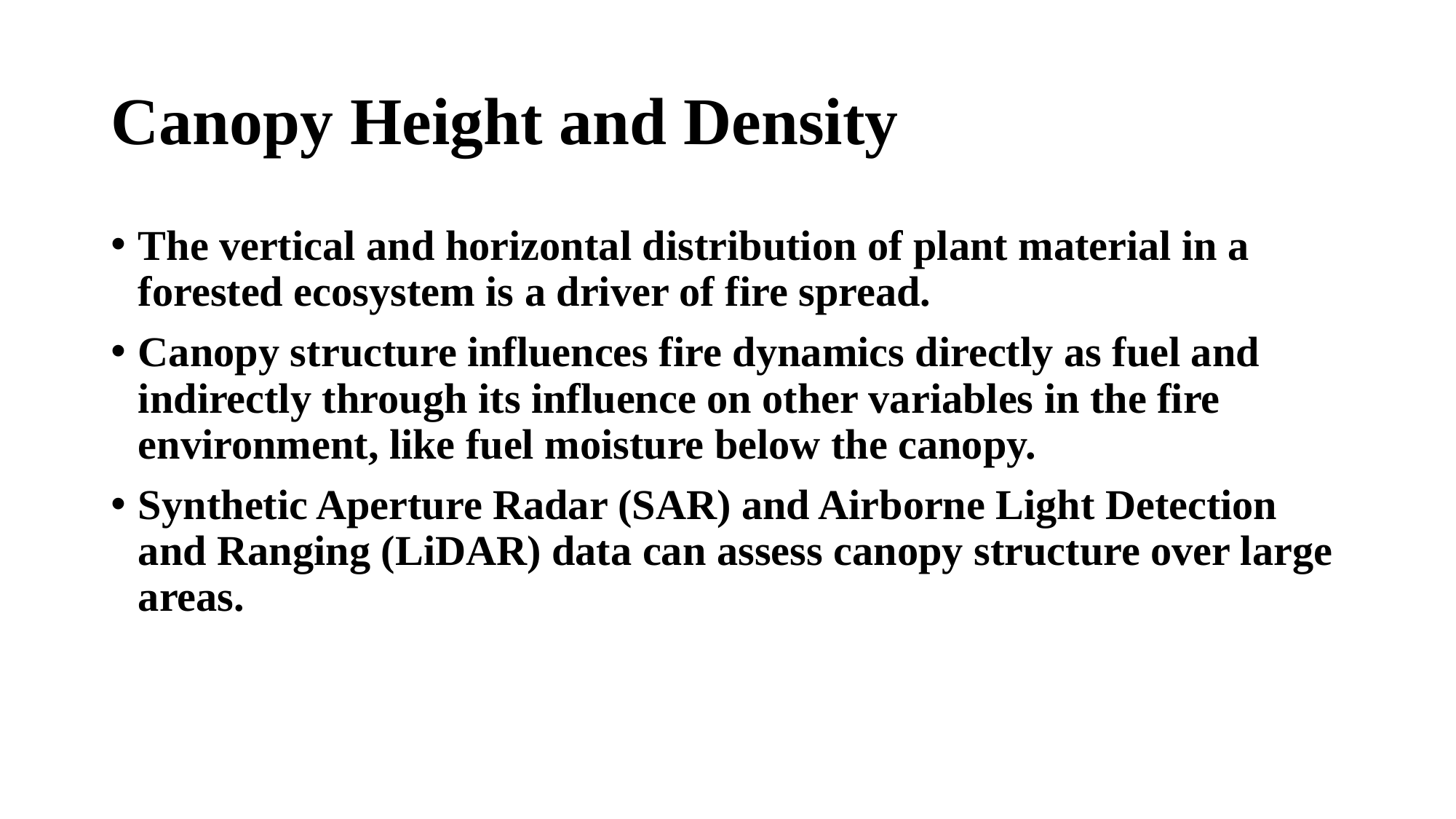

# Canopy Height and Density
The vertical and horizontal distribution of plant material in a forested ecosystem is a driver of fire spread.
Canopy structure influences fire dynamics directly as fuel and indirectly through its influence on other variables in the fire environment, like fuel moisture below the canopy.
Synthetic Aperture Radar (SAR) and Airborne Light Detection and Ranging (LiDAR) data can assess canopy structure over large areas.